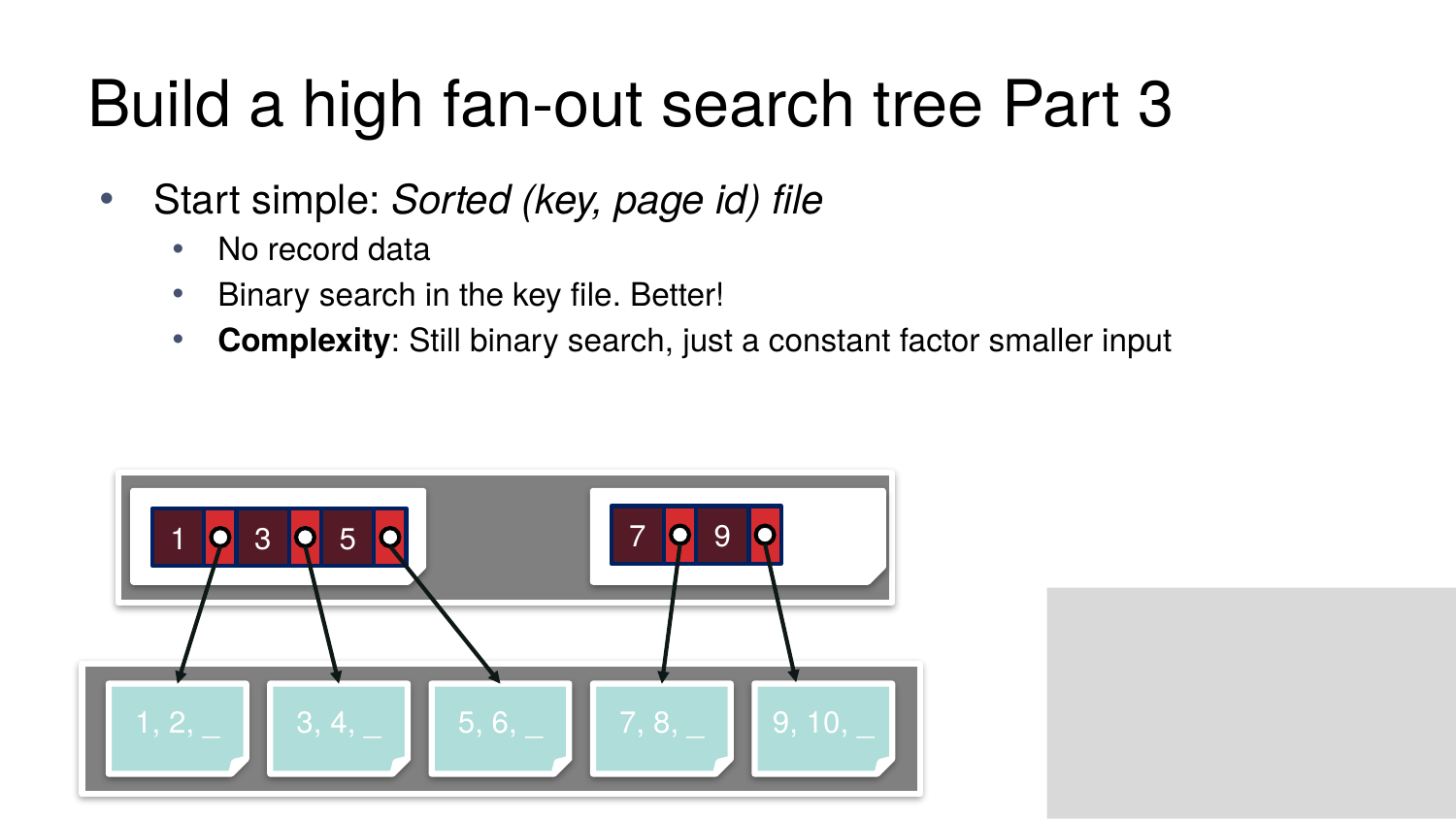

# Build a high fan-out search tree Part 3
Start simple: Sorted (key, page id) file
No record data
Binary search in the key file. Better!
Complexity: Still binary search, just a constant factor smaller input

7

9

1

3

5

9, 10, _
1, 2, _
3, 4, _
5, 6, _
7, 8, _